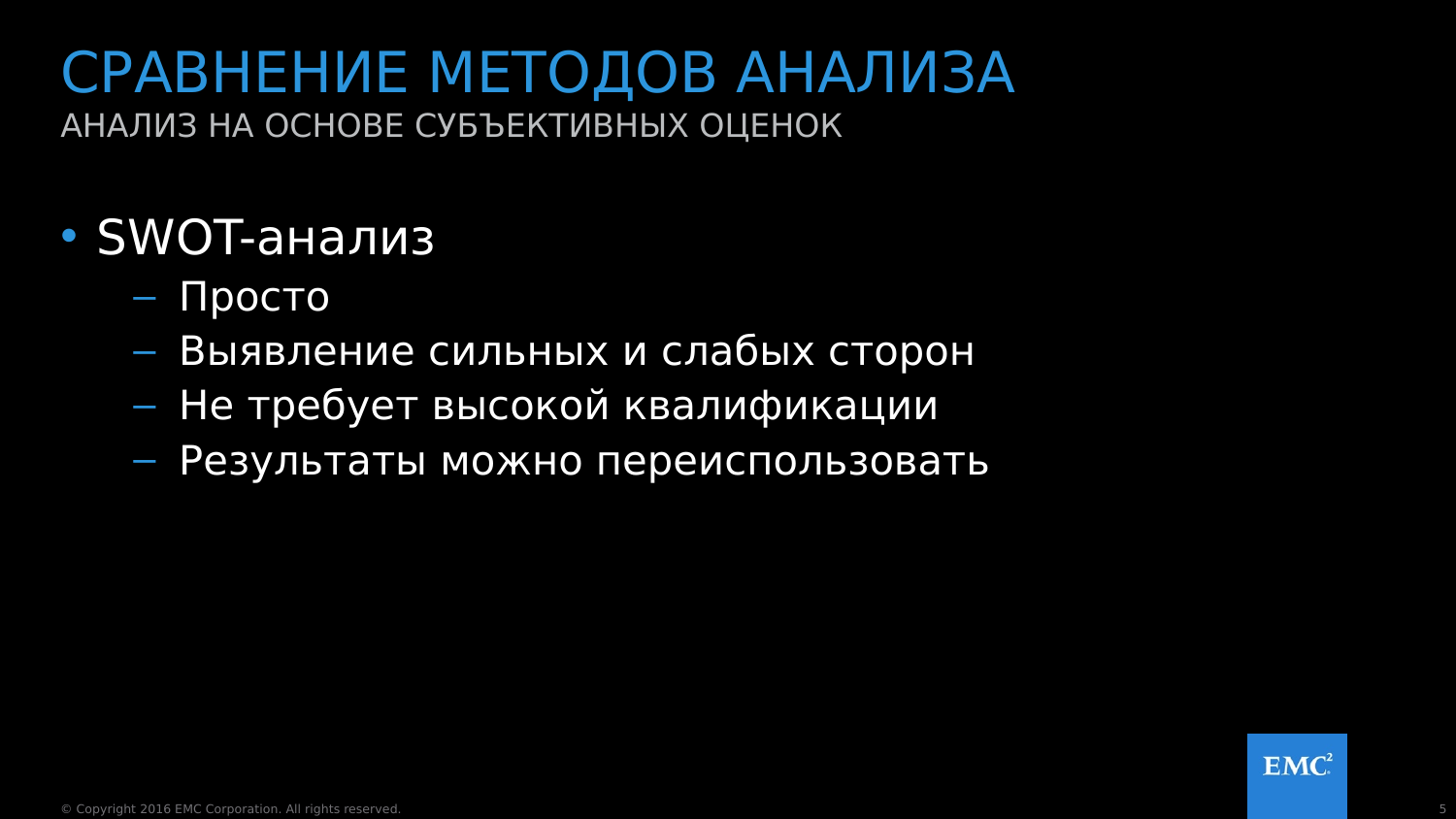

# Сравнение методов анализа
Анализ на основе субъективных оценок
SWOT-анализ
Просто
Выявление сильных и слабых сторон
Не требует высокой квалификации
Результаты можно переиспользовать